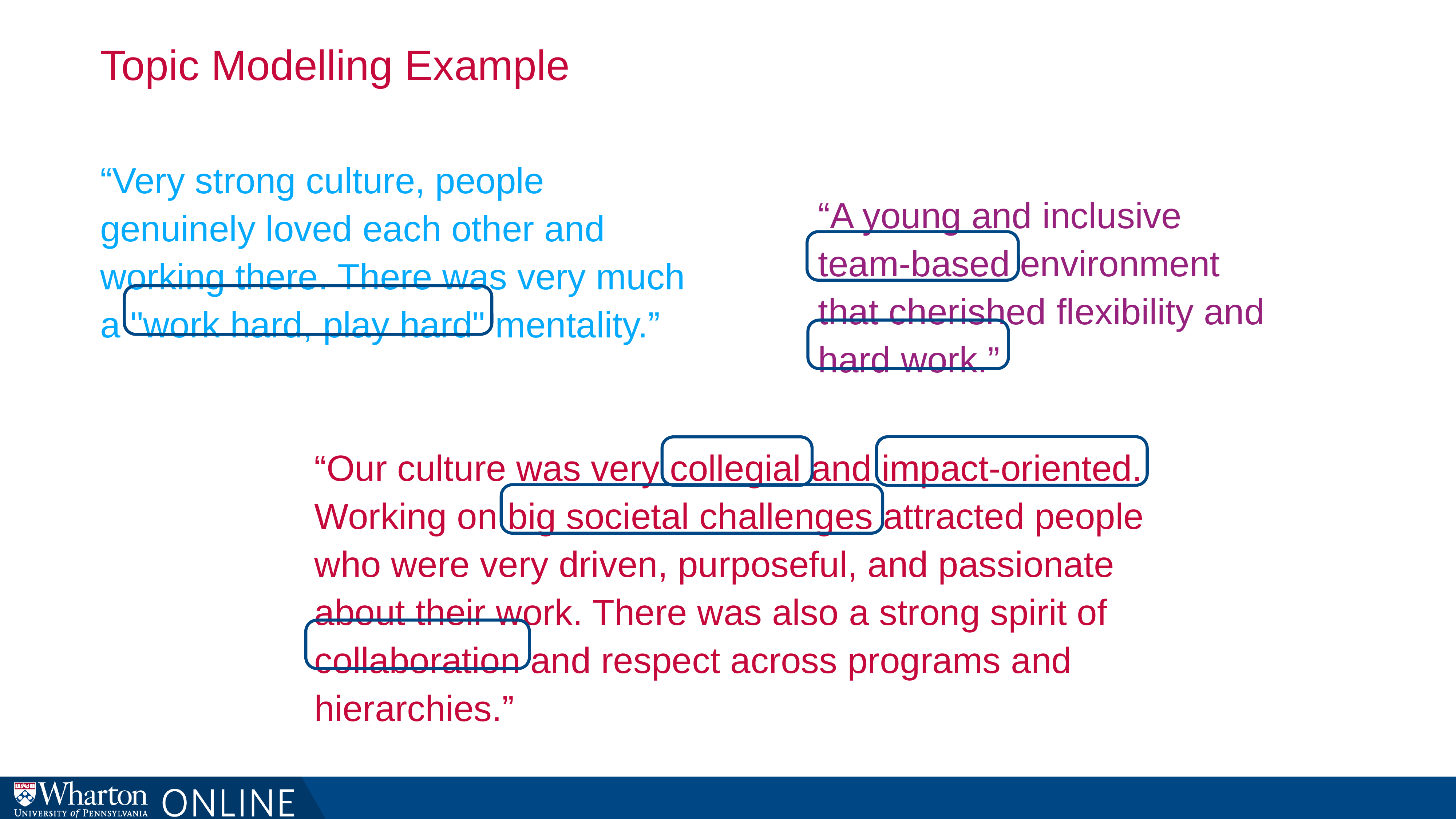

# Topic Modelling Example
“Very strong culture, people genuinely loved each other and working there. There was very much a "work hard, play hard" mentality.”
“A young and inclusive team-based environment that cherished flexibility and hard work.”

“Our culture was very collegial and impact-oriented. Working on big societal challenges attracted people who were very driven, purposeful, and passionate about their work. There was also a strong spirit of collaboration and respect across programs and hierarchies.”